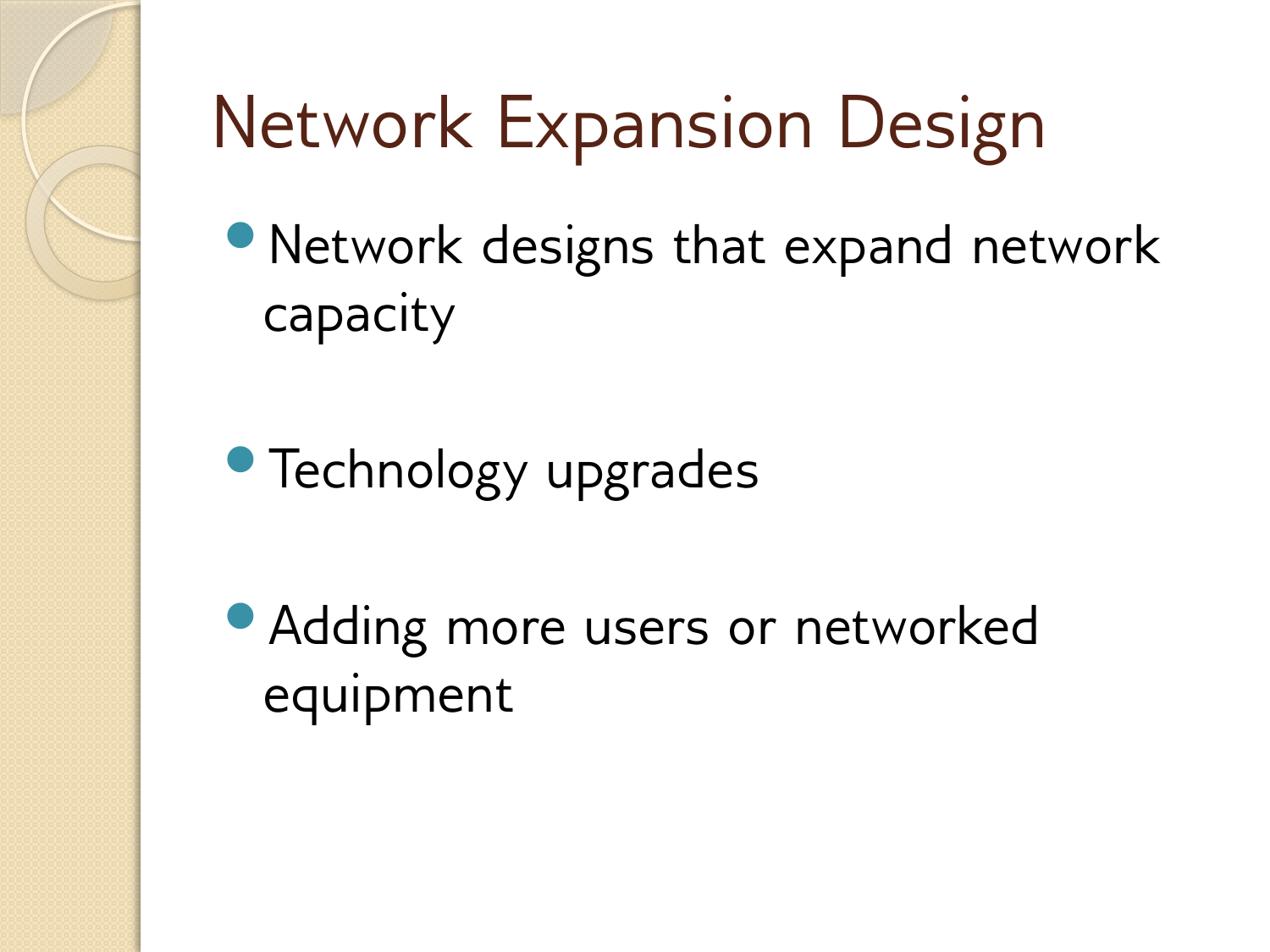

# Network Expansion Design
Network designs that expand network capacity

Technology upgrades

Adding more users or networked equipment